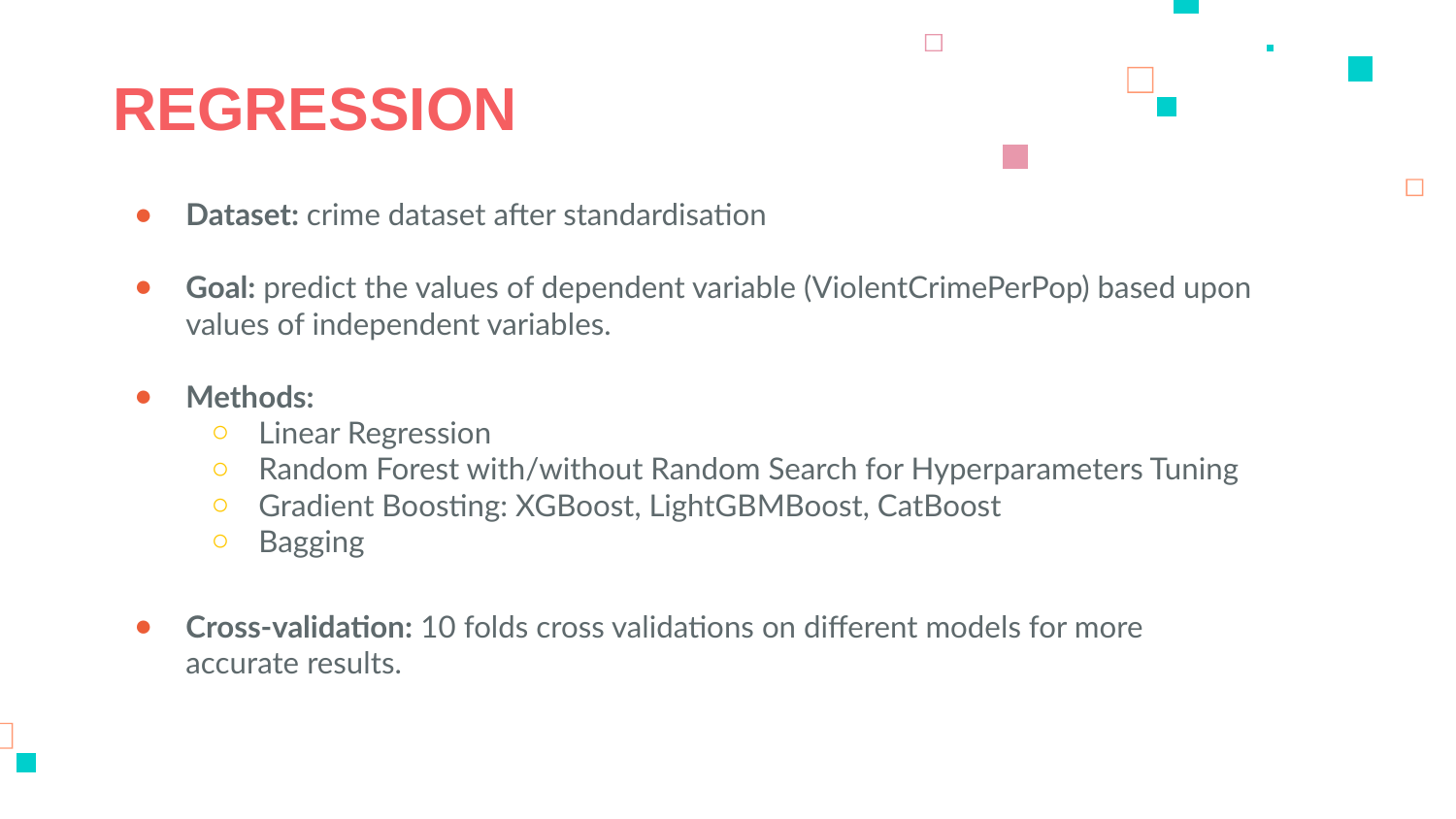

# REGRESSION
Dataset: crime dataset after standardisation

Goal: predict the values of dependent variable (ViolentCrimePerPop) based upon values of independent variables.

Methods:
Linear Regression
Random Forest with/without Random Search for Hyperparameters Tuning
Gradient Boosting: XGBoost, LightGBMBoost, CatBoost
Bagging

Cross-validation: 10 folds cross validations on different models for more accurate results.